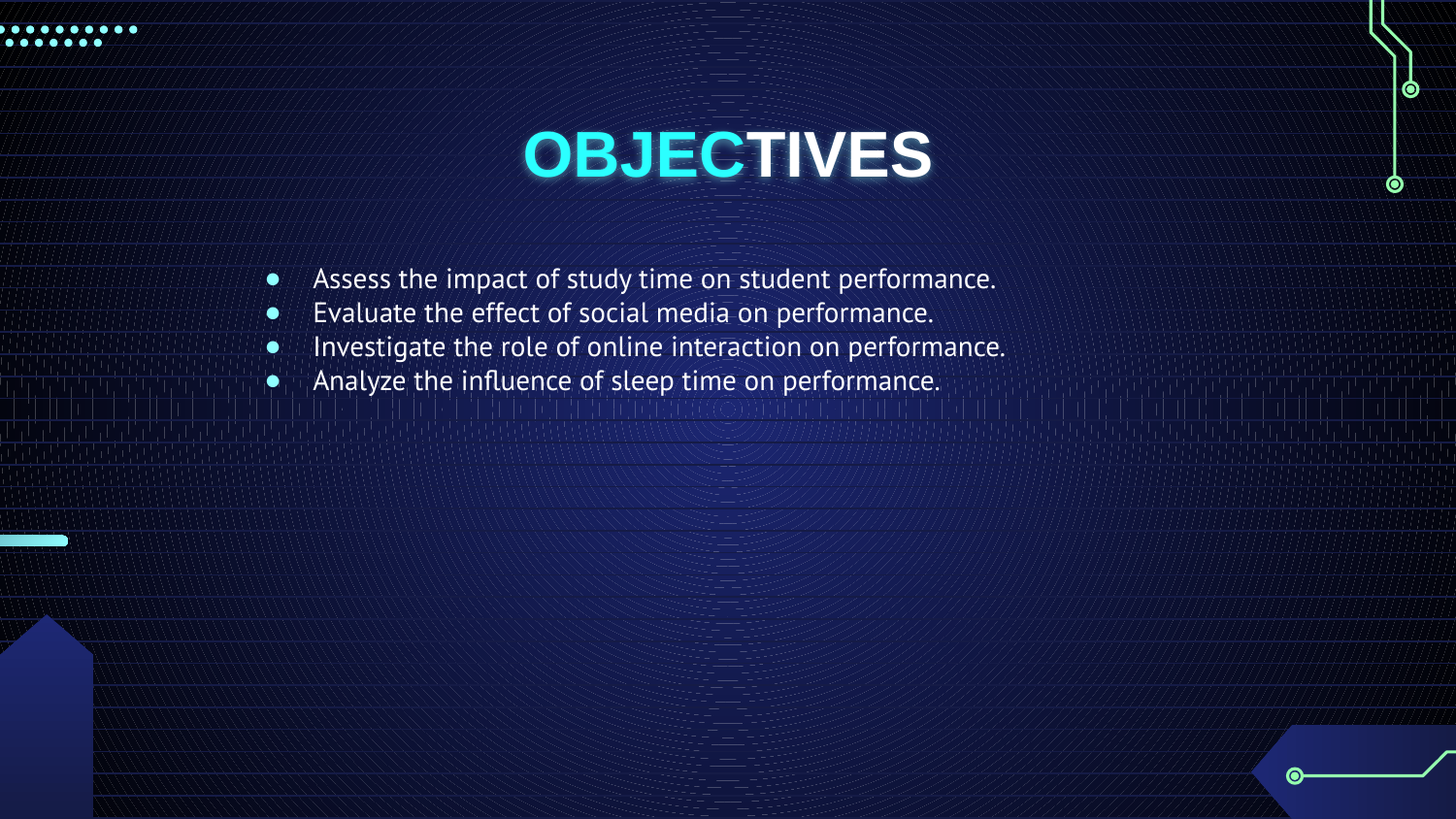

# OBJECTIVES
Assess the impact of study time on student performance.
Evaluate the effect of social media on performance.
Investigate the role of online interaction on performance.
Analyze the influence of sleep time on performance.